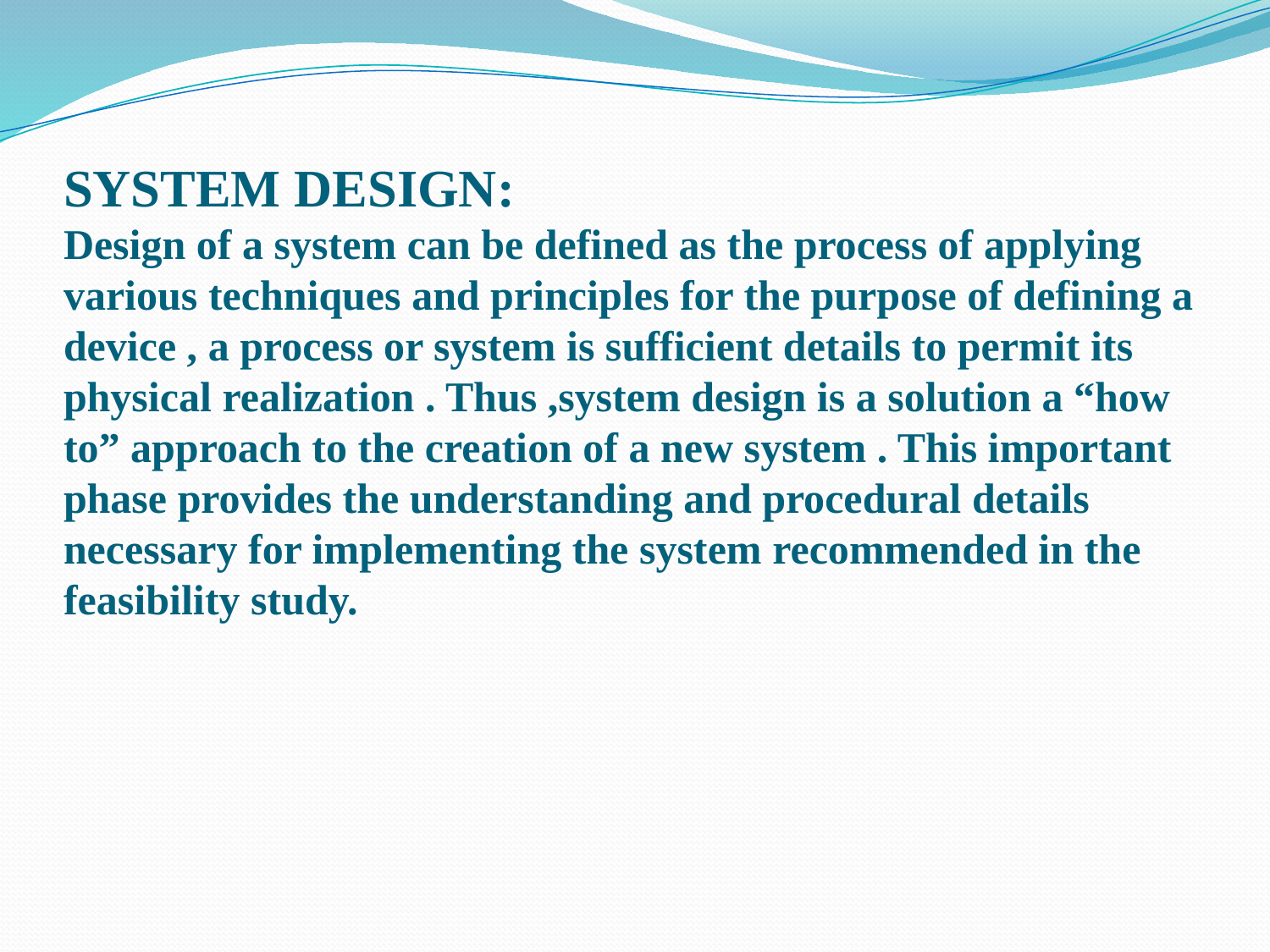

# SYSTEM DESIGN: Design of a system can be defined as the process of applying various techniques and principles for the purpose of defining a device , a process or system is sufficient details to permit its physical realization . Thus ,system design is a solution a “how to” approach to the creation of a new system . This important phase provides the understanding and procedural details necessary for implementing the system recommended in the feasibility study.